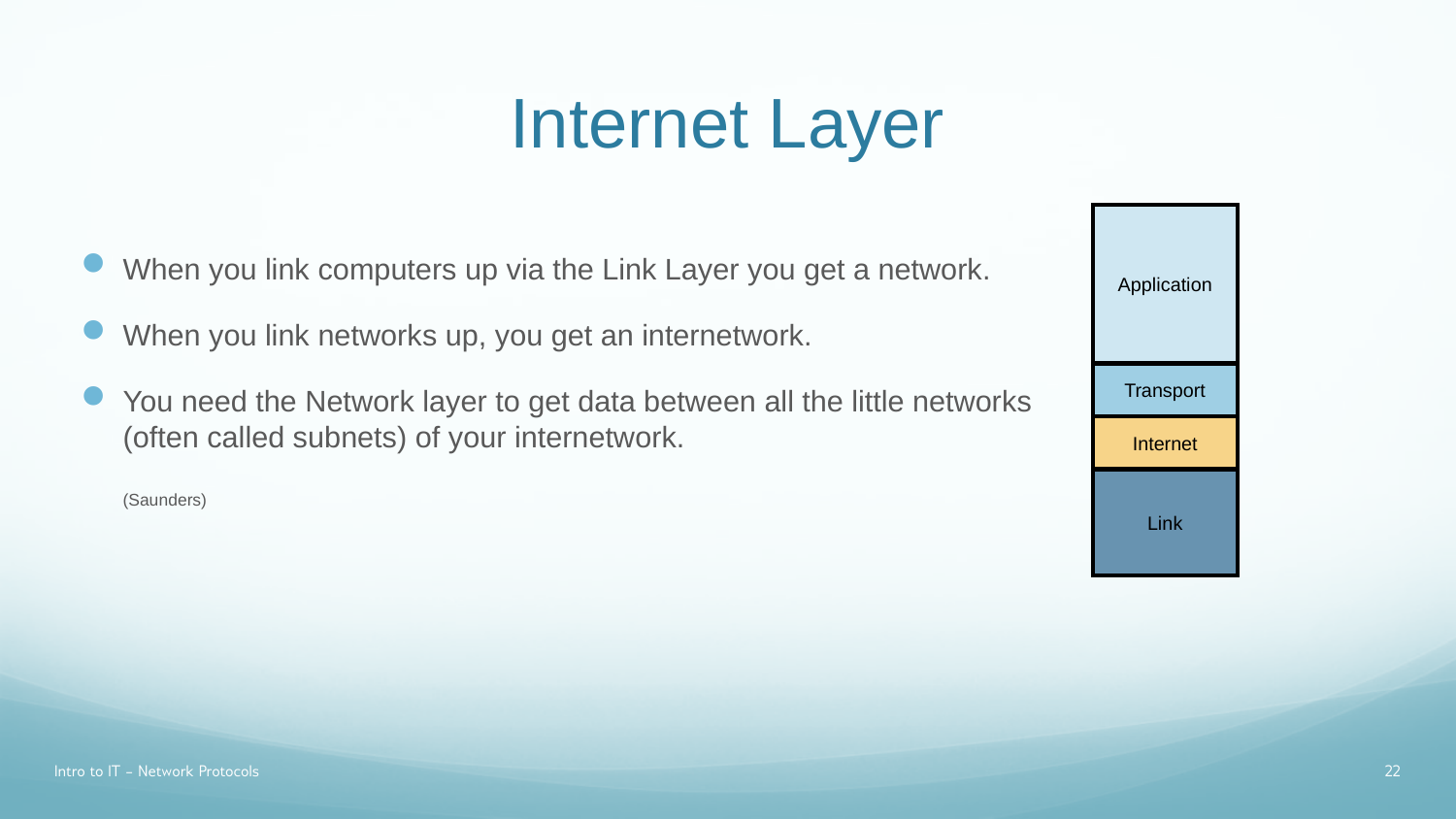

# Internet Layer
Application
Transport
Internet
Link
When you link computers up via the Link Layer you get a network.
When you link networks up, you get an internetwork.
You need the Network layer to get data between all the little networks (often called subnets) of your internetwork.
(Saunders)